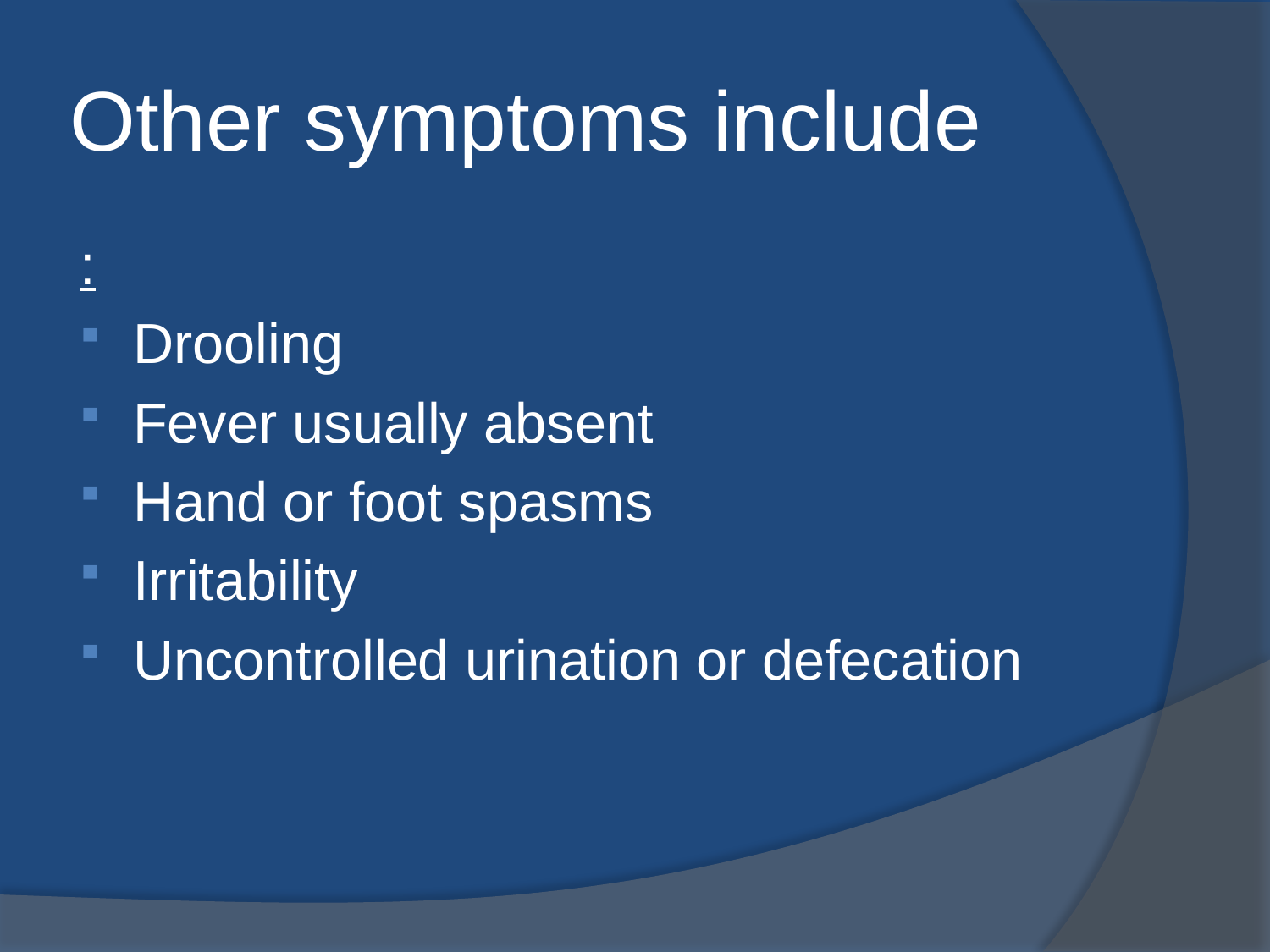

# Other symptoms include
:
Drooling
Fever usually absent
Hand or foot spasms
Irritability
Uncontrolled urination or defecation